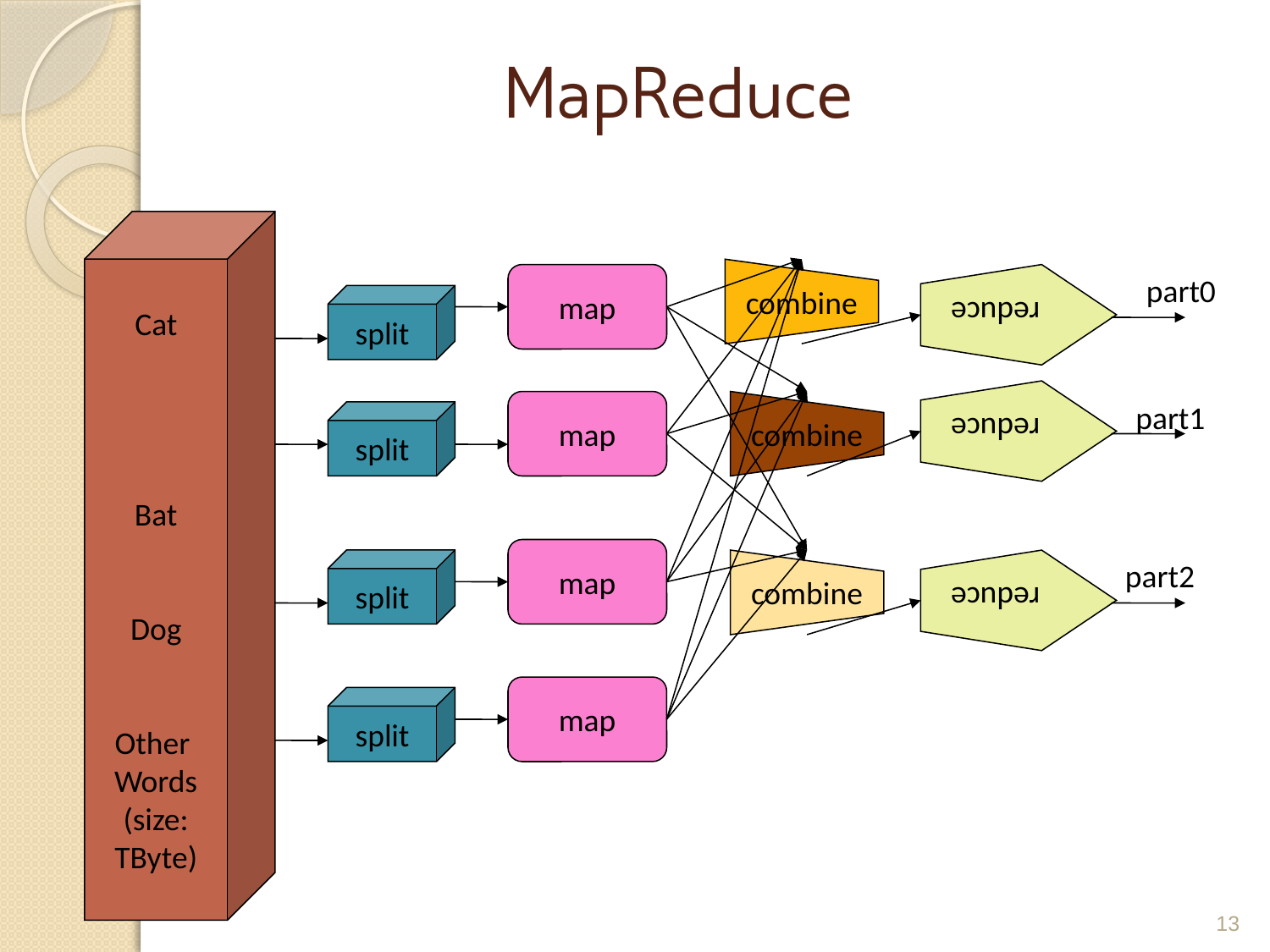

# MapReduce
Cat

Bat

Dog

Other
Words
(size:
TByte)
reduce
combine
map
part0
split

reduce

combine
map
part1
split

reduce
combine
map
split
part2

map
split

13